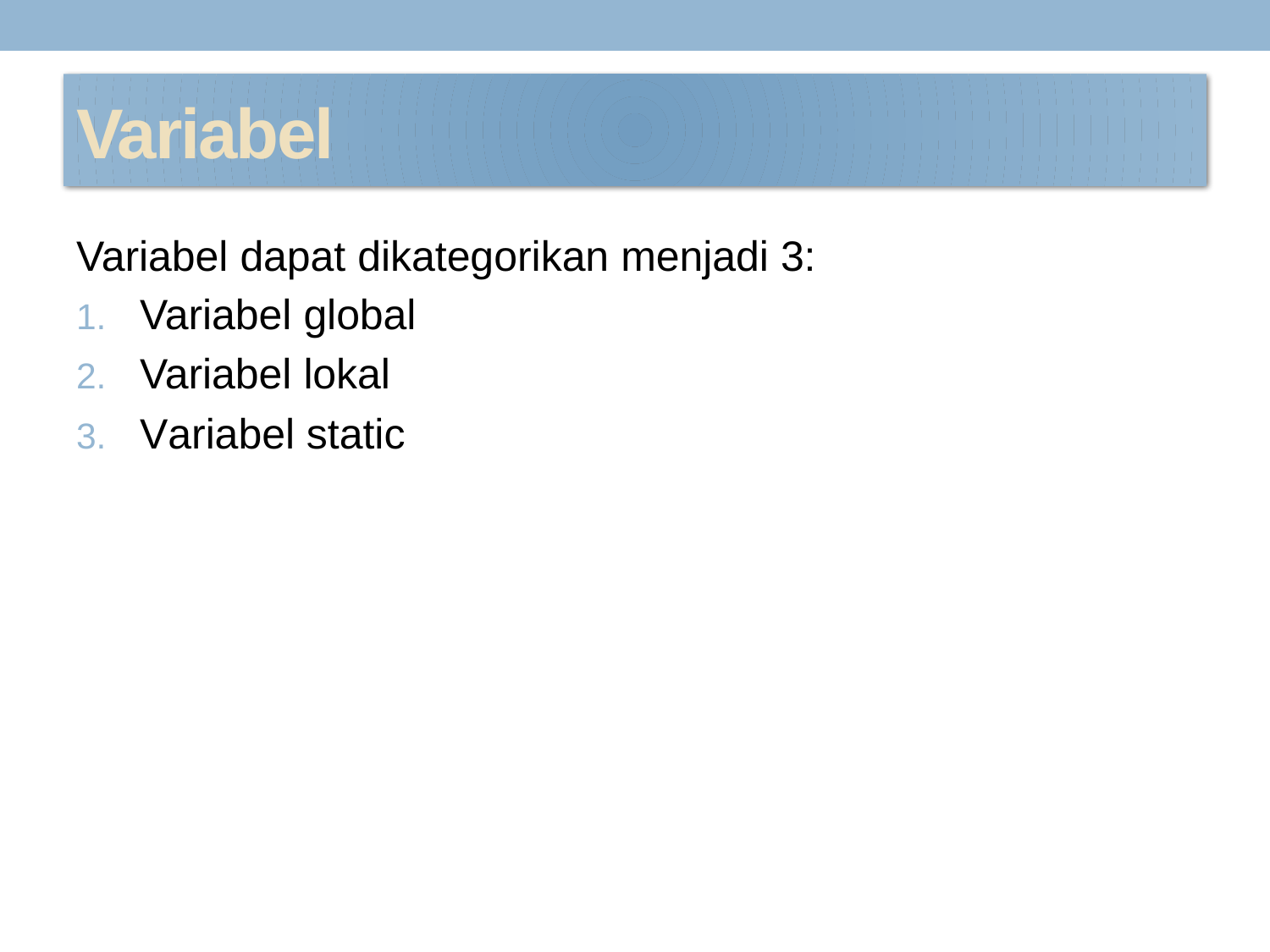

# Variabel
Variabel dapat dikategorikan menjadi 3:
Variabel global
Variabel lokal
Variabel static